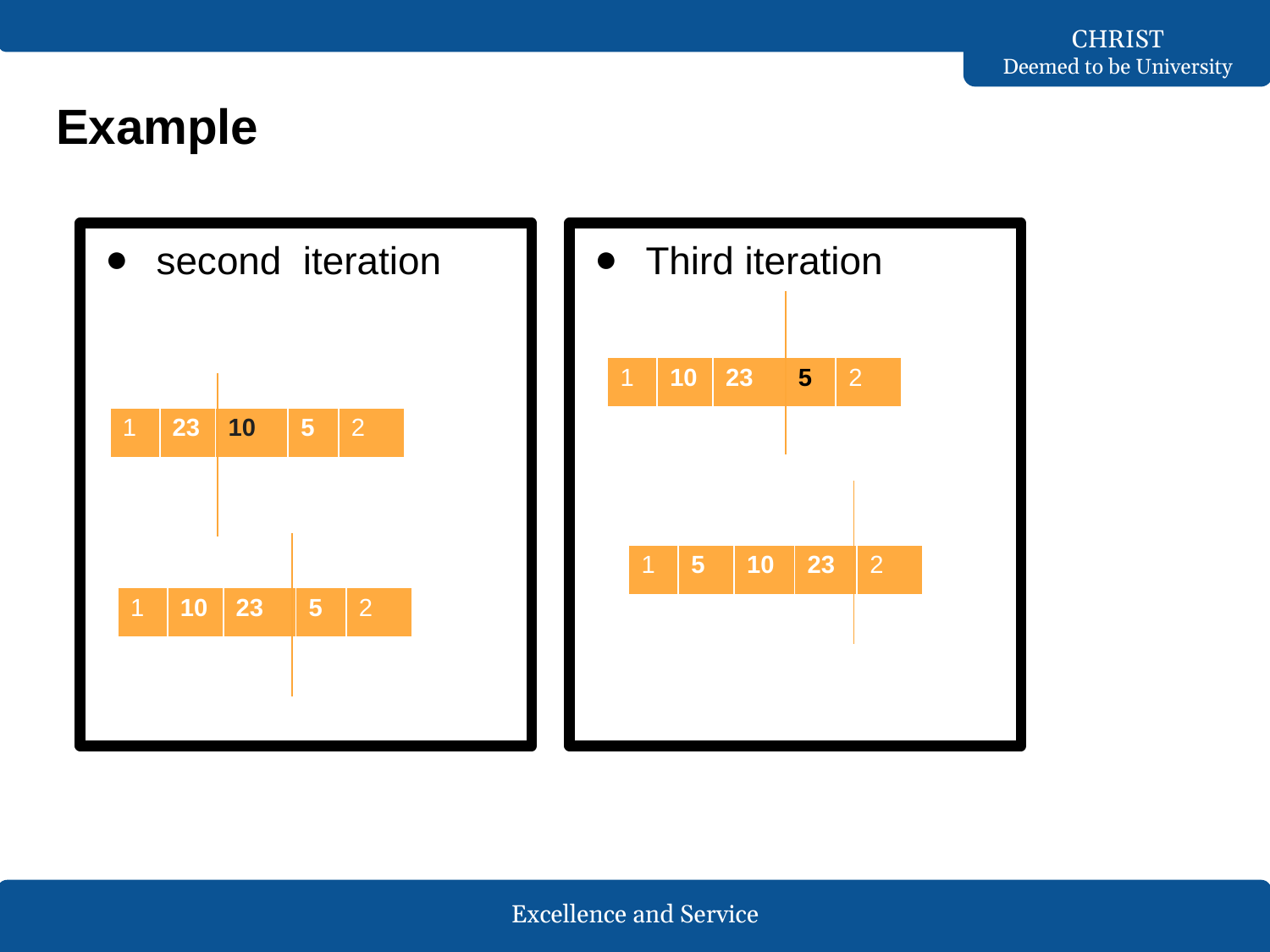

# Example
second  iteration
Third iteration
| 1 | 10 | 23 | 5 | 2 |
| --- | --- | --- | --- | --- |
| 1 | 23 | 10 | 5 | 2 |
| --- | --- | --- | --- | --- |
| 1 | 5 | 10 | 23 | 2 |
| --- | --- | --- | --- | --- |
| 1 | 10 | 23 | 5 | 2 |
| --- | --- | --- | --- | --- |